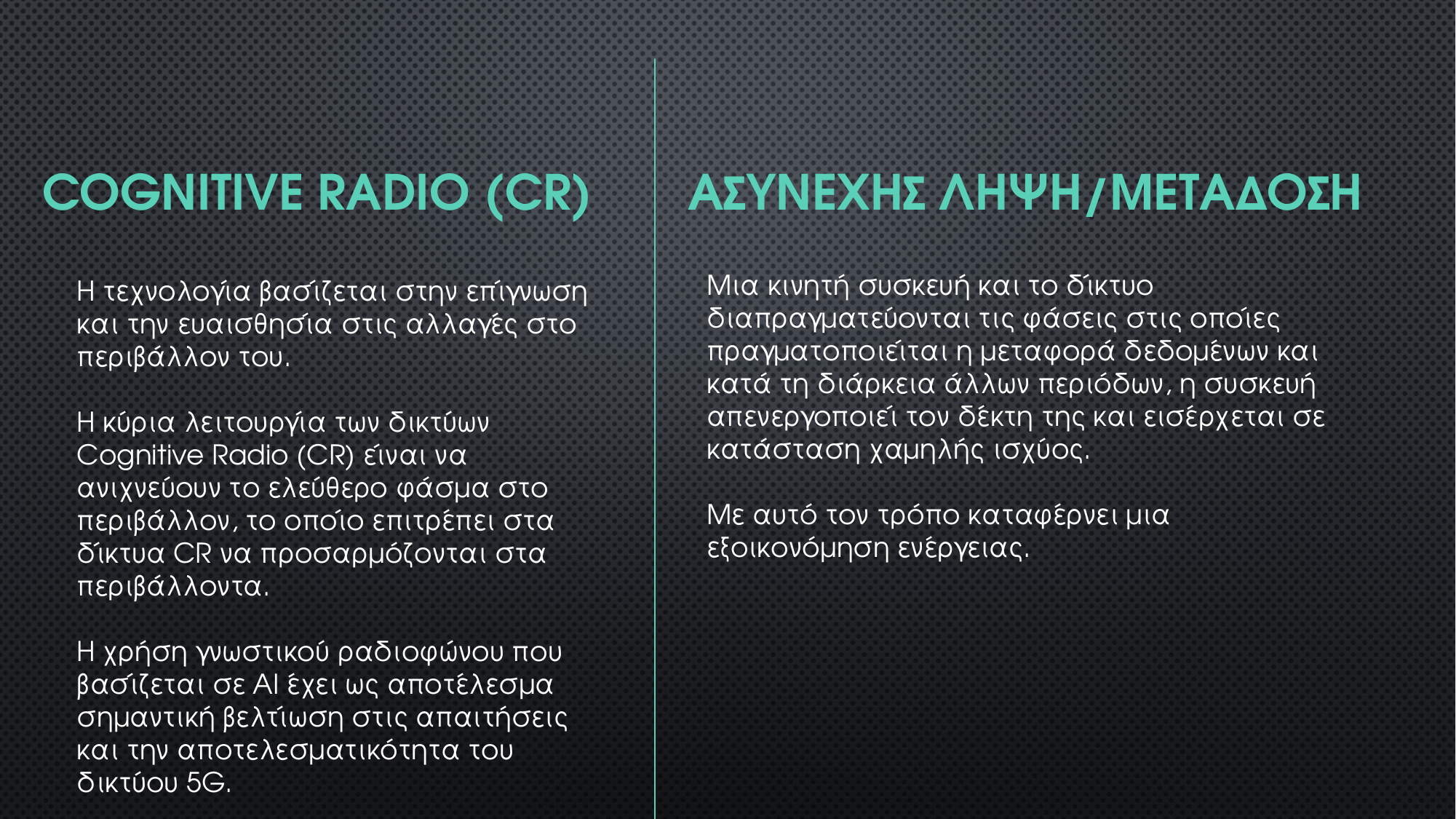

# Cognitive Radio (CR)
Ασυνεχης ληψη/μεταδοση
Μια κινητή συσκευή και το δίκτυο διαπραγματεύονται τις φάσεις στις οποίες πραγματοποιείται η μεταφορά δεδομένων και κατά τη διάρκεια άλλων περιόδων, η συσκευή απενεργοποιεί τον δέκτη της και εισέρχεται σε κατάσταση χαμηλής ισχύος.

Με αυτό τον τρόπο καταφέρνει μια εξοικονόμηση ενέργειας.

Η τεχνολογία βασίζεται στην επίγνωση και την ευαισθησία στις αλλαγές στο περιβάλλον του.

Η κύρια λειτουργία των δικτύων Cognitive Radio (CR) είναι να ανιχνεύουν το ελεύθερο φάσμα στο περιβάλλον, το οποίο επιτρέπει στα δίκτυα CR να προσαρμόζονται στα περιβάλλοντα.

Η χρήση γνωστικού ραδιοφώνου που βασίζεται σε AI έχει ως αποτέλεσμα σημαντική βελτίωση στις απαιτήσεις και την αποτελεσματικότητα του δικτύου 5G.